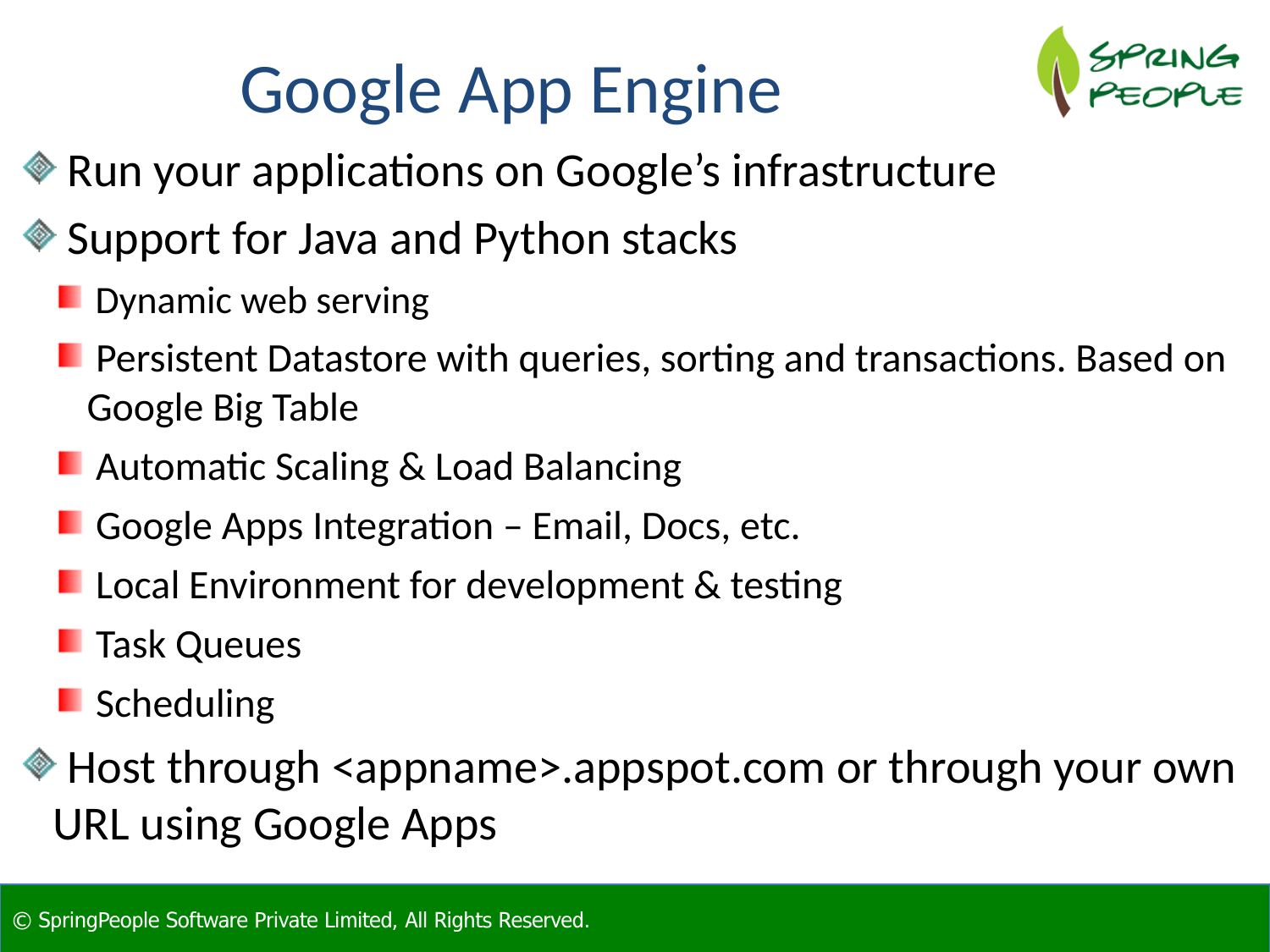

Google App Engine
 Run your applications on Google’s infrastructure
 Support for Java and Python stacks
 Dynamic web serving
 Persistent Datastore with queries, sorting and transactions. Based on Google Big Table
 Automatic Scaling & Load Balancing
 Google Apps Integration – Email, Docs, etc.
 Local Environment for development & testing
 Task Queues
 Scheduling
 Host through <appname>.appspot.com or through your own URL using Google Apps